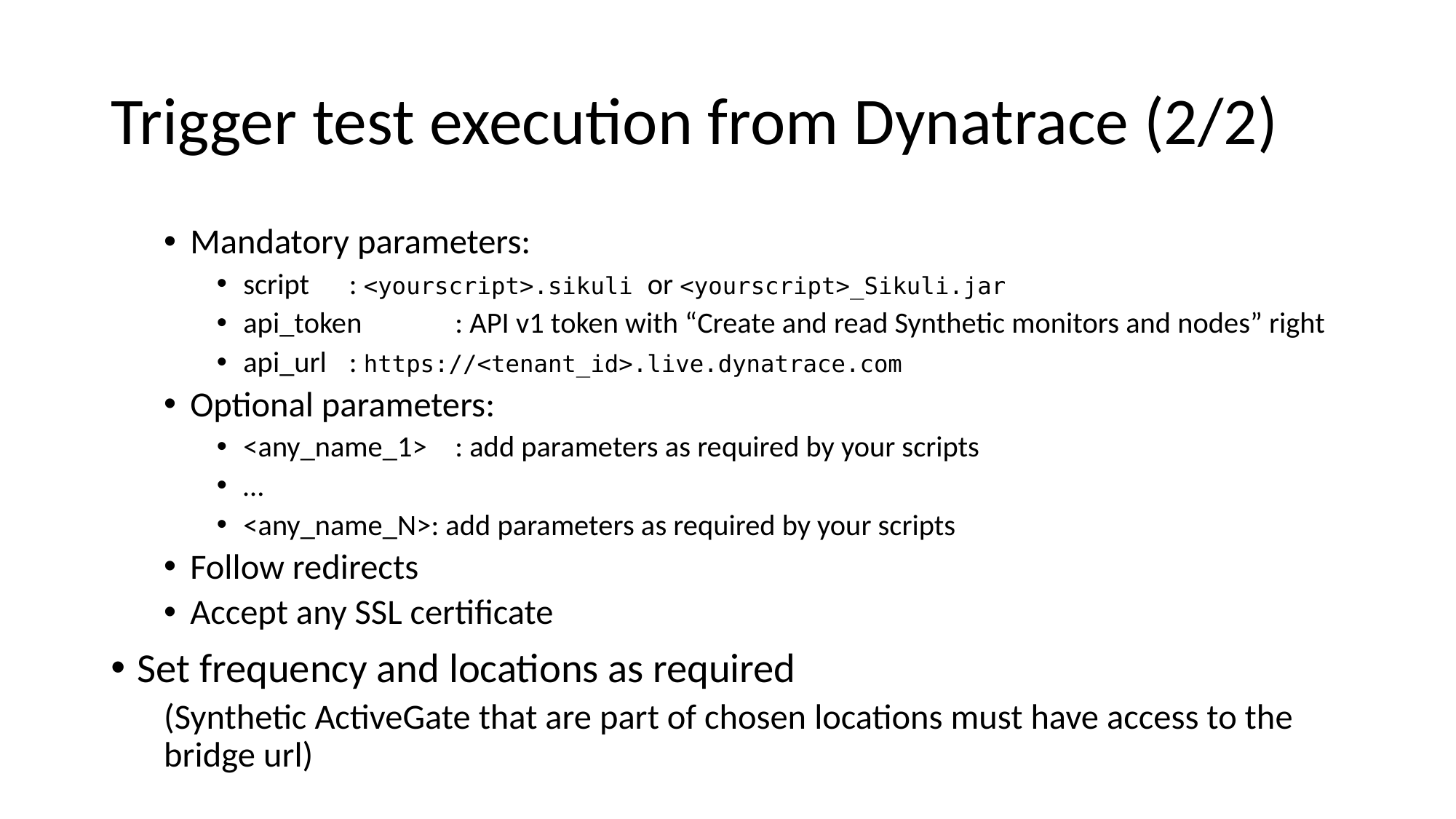

# Trigger test execution from Dynatrace (2/2)
Mandatory parameters:
script		: <yourscript>.sikuli or <yourscript>_Sikuli.jar
api_token	: API v1 token with “Create and read Synthetic monitors and nodes” right
api_url	: https://<tenant_id>.live.dynatrace.com
Optional parameters:
<any_name_1>	: add parameters as required by your scripts
…
<any_name_N>: add parameters as required by your scripts
Follow redirects
Accept any SSL certificate
Set frequency and locations as required
(Synthetic ActiveGate that are part of chosen locations must have access to the bridge url)